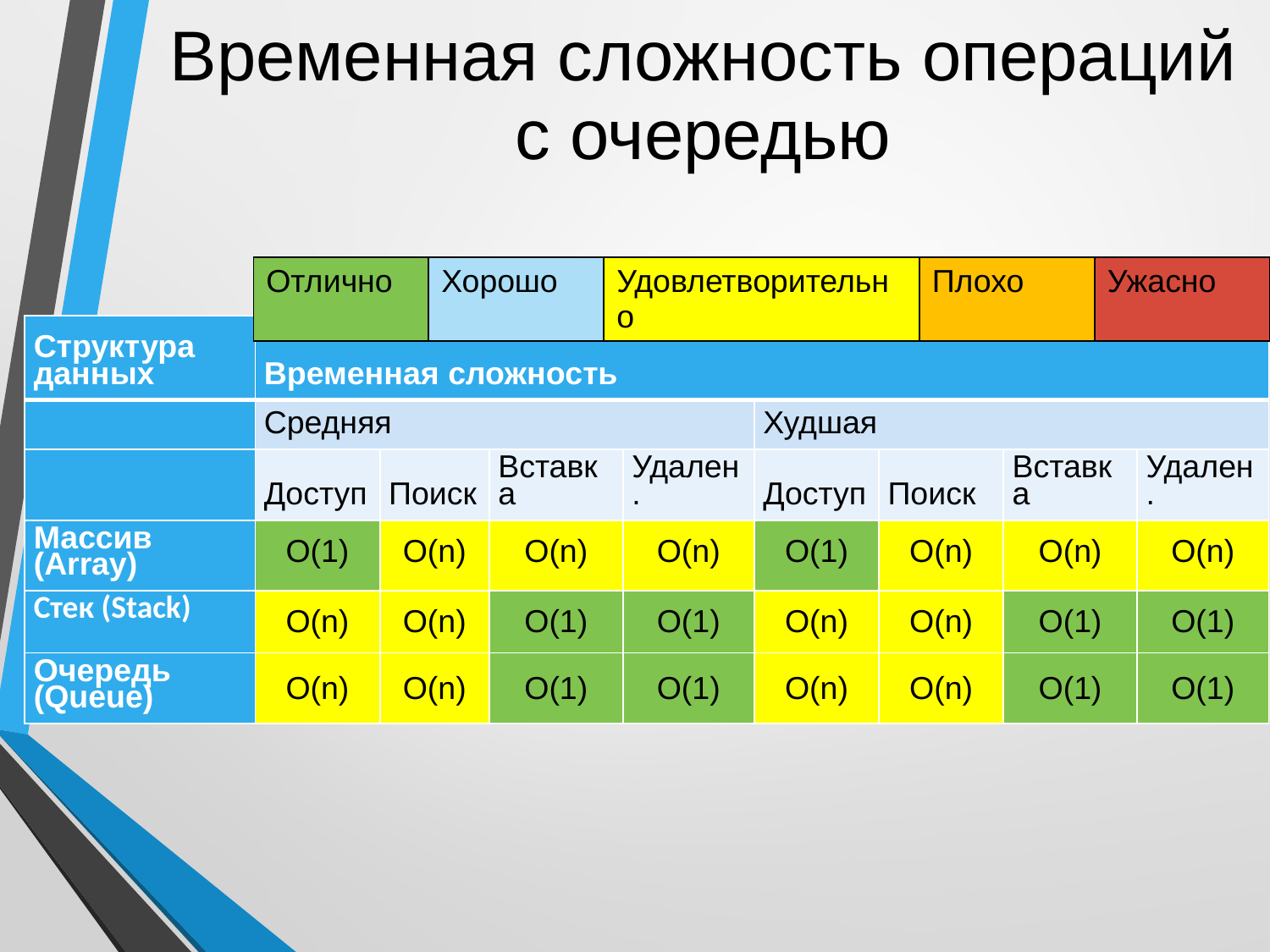

# Временная сложность операций с очередью
| Отлично | Хорошо | Удовлетворительно | Плохо | Ужасно |
| --- | --- | --- | --- | --- |
| Структура данных | Временная сложность |  |  |  |  |  |  |  |
| --- | --- | --- | --- | --- | --- | --- | --- | --- |
|  | Средняя |  |  |  | Худшая |  |  |  |
|  | Доступ | Поиск | Вставка | Удален. | Доступ | Поиск | Вставка | Удален. |
| Массив (Array) | O(1) | O(n) | O(n) | O(n) | O(1) | O(n) | O(n) | O(n) |
| Стек (Stack) | O(n) | O(n) | O(1) | O(1) | O(n) | O(n) | O(1) | O(1) |
| Очередь (Queue) | O(n) | O(n) | O(1) | O(1) | O(n) | O(n) | O(1) | O(1) |